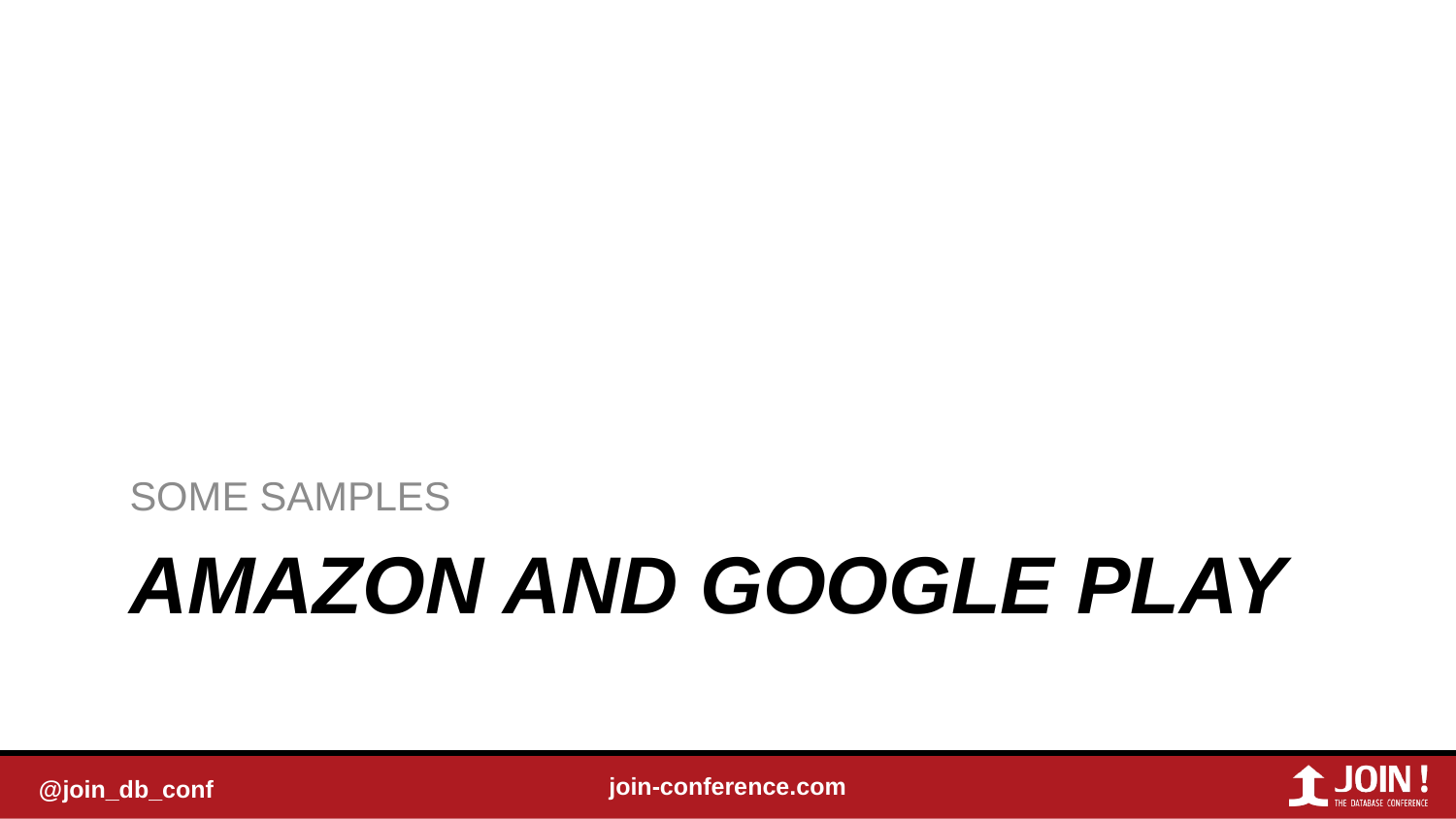

SOME SAMPLES
# AMAZON AND GOOGLE PLAY